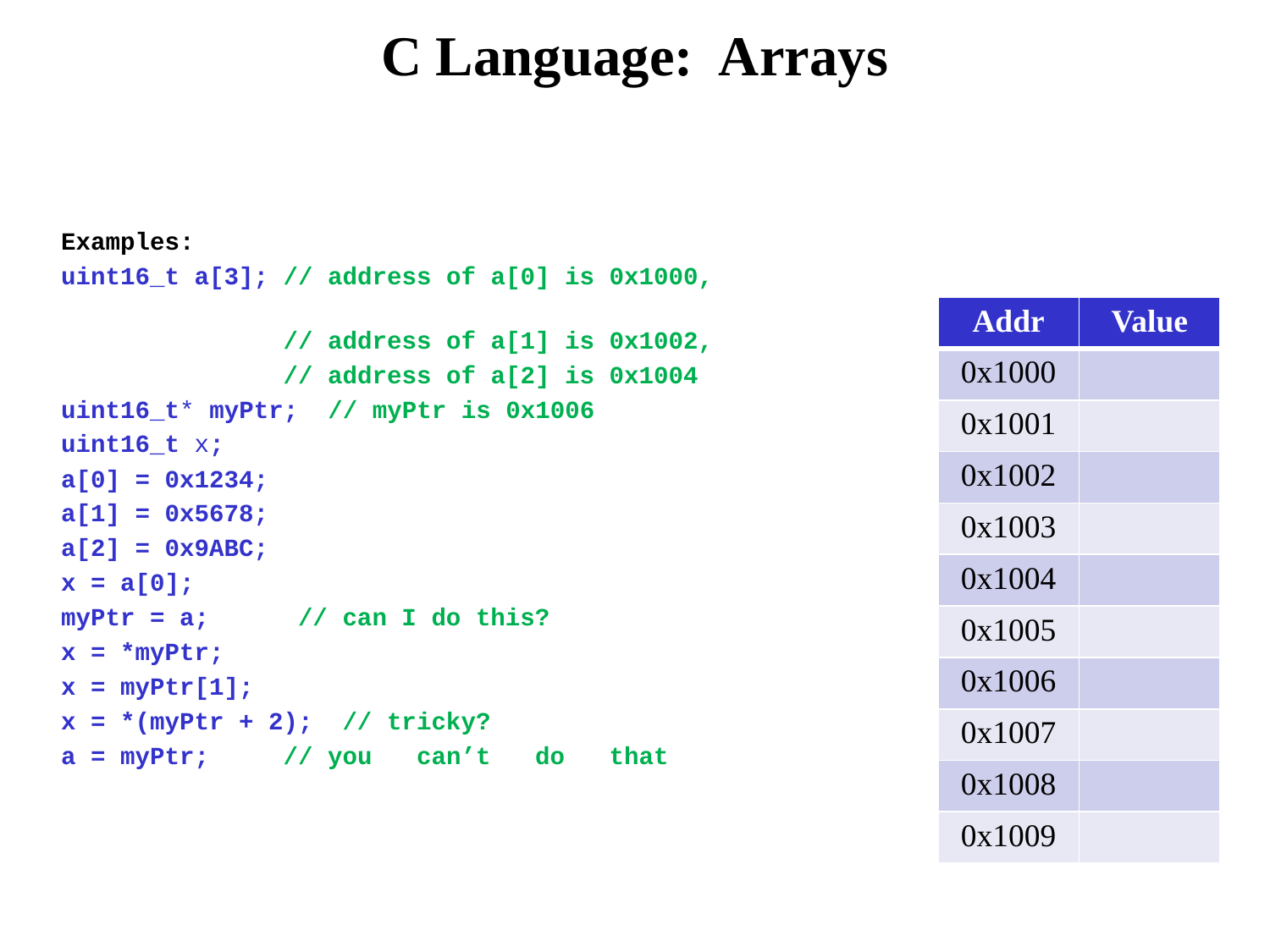

# C Language:  Arrays
Examples:
uint16_t a[3]; // address of a[0] is 0x1000,
               // address of a[1] is 0x1002,
               // address of a[2] is 0x1004
uint16_t* myPtr;  // myPtr is 0x1006
uint16_t x;
a[0] = 0x1234;
a[1] = 0x5678;
a[2] = 0x9ABC;
x = a[0];
myPtr = a;      // can I do this?
x = *myPtr;
x = myPtr[1];
x = *(myPtr + 2);  // tricky?
a = myPtr;     // you   can’t   do   that
| Addr | Value |
| --- | --- |
| 0x1000 |  |
| 0x1001 |  |
| 0x1002 |  |
| 0x1003 |  |
| 0x1004 |  |
| 0x1005 |  |
| 0x1006 |  |
| 0x1007 |  |
| 0x1008 |  |
| 0x1009 |  |